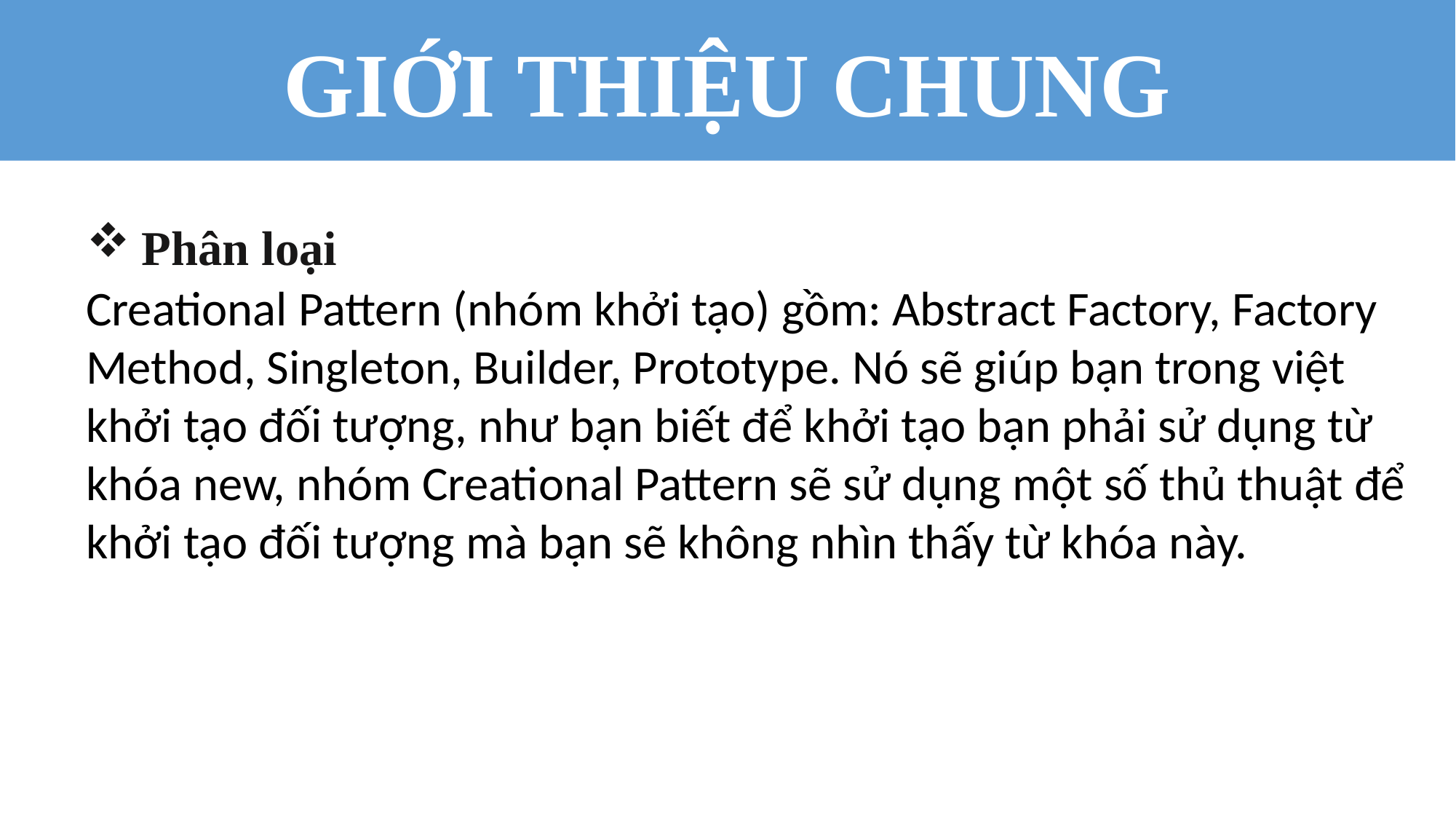

GIỚI THIỆU CHUNG
Phân loại
Creational Pattern (nhóm khởi tạo) gồm: Abstract Factory, Factory Method, Singleton, Builder, Prototype. Nó sẽ giúp bạn trong việt khởi tạo đối tượng, như bạn biết để khởi tạo bạn phải sử dụng từ khóa new, nhóm Creational Pattern sẽ sử dụng một số thủ thuật để khởi tạo đối tượng mà bạn sẽ không nhìn thấy từ khóa này.